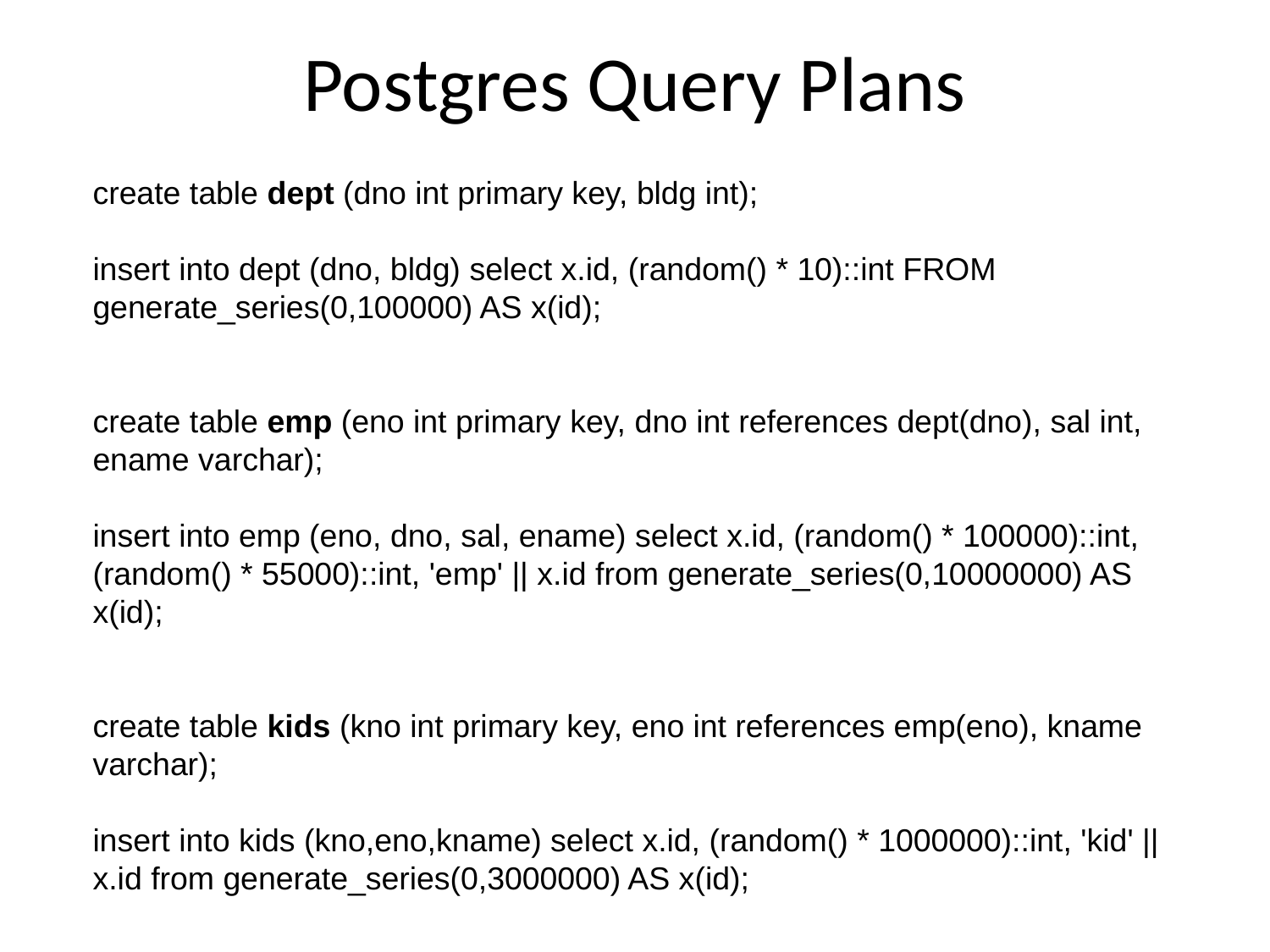

# Postgres Query Plans
create table dept (dno int primary key, bldg int);

insert into dept (dno, bldg) select x.id, (random() * 10)::int FROM generate_series(0,100000) AS x(id);

create table emp (eno int primary key, dno int references dept(dno), sal int, ename varchar);

insert into emp (eno, dno, sal, ename) select x.id, (random() * 100000)::int, (random() * 55000)::int, 'emp' || x.id from generate_series(0,10000000) AS x(id);

create table kids (kno int primary key, eno int references emp(eno), kname varchar);

insert into kids (kno,eno,kname) select x.id, (random() * 1000000)::int, 'kid' || x.id from generate_series(0,3000000) AS x(id);